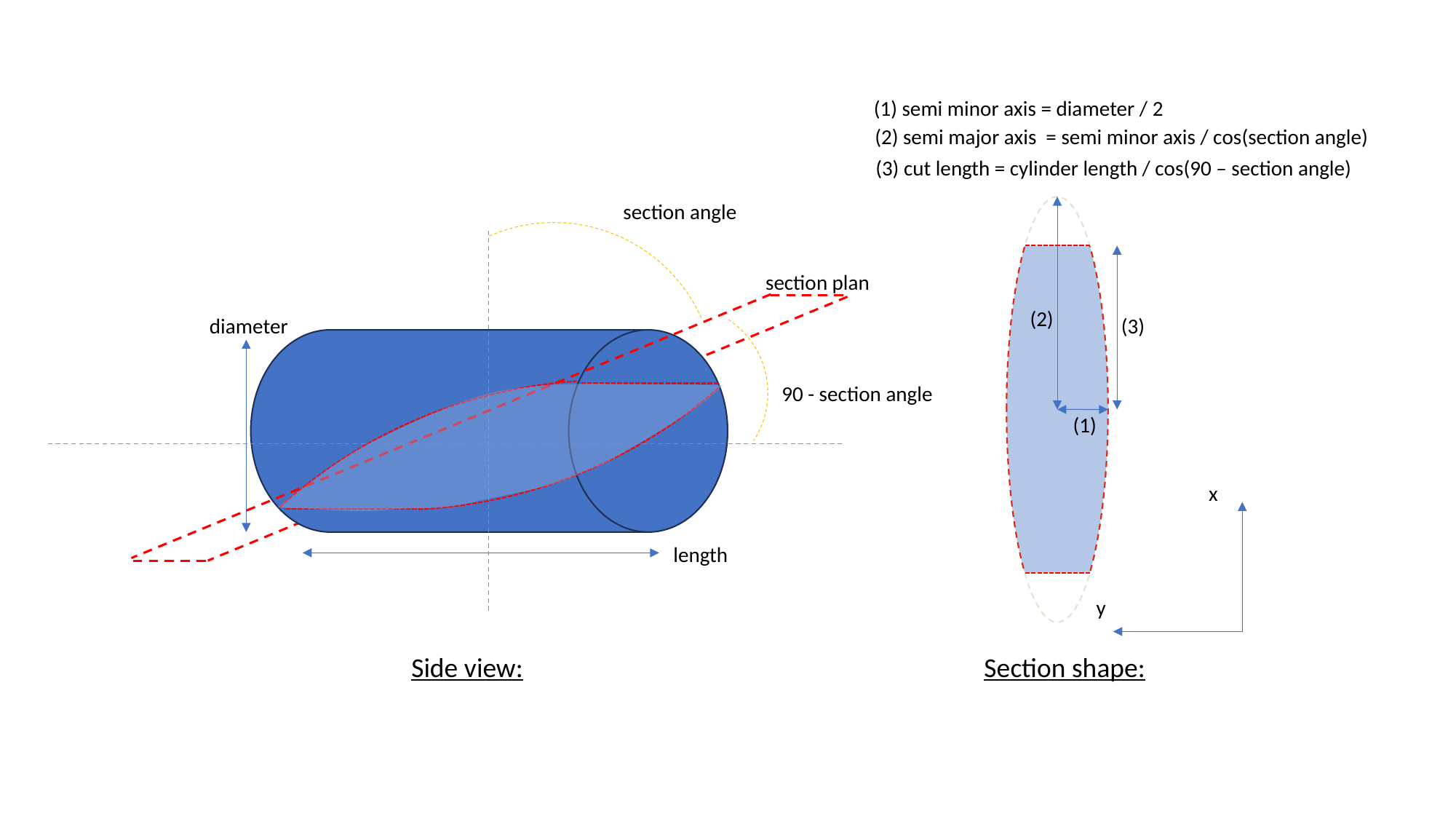

(1) semi minor axis = diameter / 2
(2) semi major axis  = semi minor axis / cos(section angle)
(3) cut length = cylinder length / cos(90 – section angle)

section angle

section plan

(2)

diameter
(3)

90 - section angle

(1)
x
length
y
Side view:
Section shape: